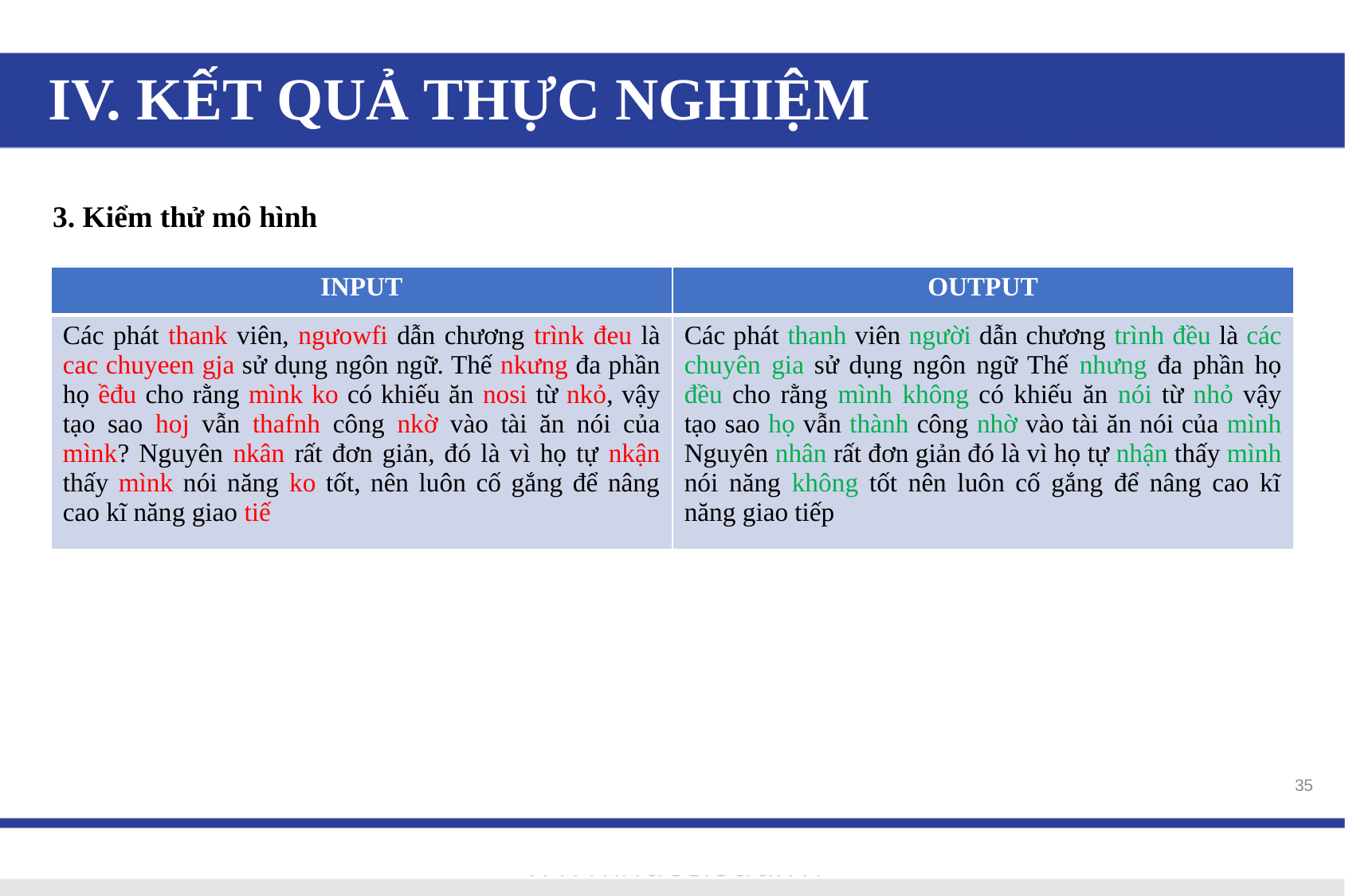

# IV. KẾT QUẢ THỰC NGHIỆM
3. Kiểm thử mô hình
| INPUT | OUTPUT |
| --- | --- |
| Các phát thank viên, ngưowfi dẫn chương trìnk đeu là cac chuyeen gja sử dụng ngôn ngữ. Thế nkưng đa phần họ ềđu cho rằng mìnk ko có khiếu ăn nosi từ nkỏ, vậy tạo sao hoj vẫn thafnh công nkờ vào tài ăn nói của mìnk? Nguyên nkân rất đơn giản, đó là vì họ tự nkận thấy mìnk nói năng ko tốt, nên luôn cố gắng để nâng cao kĩ năng giao tiế | Các phát thanh viên người dẫn chương trình đều là các chuyên gia sử dụng ngôn ngữ Thế nhưng đa phần họ đều cho rằng mình không có khiếu ăn nói từ nhỏ vậy tạo sao họ vẫn thành công nhờ vào tài ăn nói của mình Nguyên nhân rất đơn giản đó là vì họ tự nhận thấy mình nói năng không tốt nên luôn cố gắng để nâng cao kĩ năng giao tiếp |
35